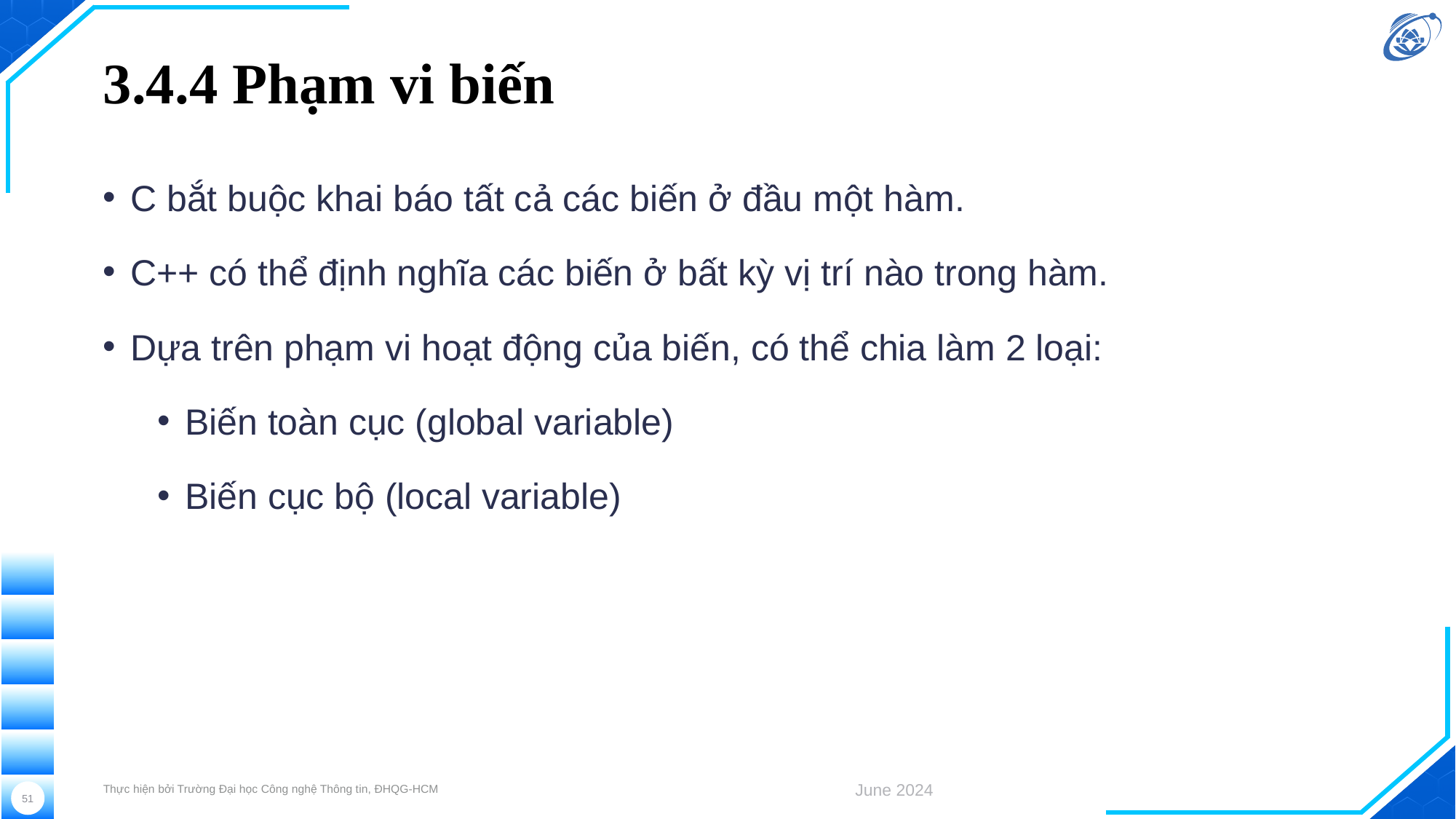

# 3.4.4 Phạm vi biến
C bắt buộc khai báo tất cả các biến ở đầu một hàm.
C++ có thể định nghĩa các biến ở bất kỳ vị trí nào trong hàm.
Dựa trên phạm vi hoạt động của biến, có thể chia làm 2 loại:
Biến toàn cục (global variable)
Biến cục bộ (local variable)
Thực hiện bởi Trường Đại học Công nghệ Thông tin, ĐHQG-HCM
June 2024
51